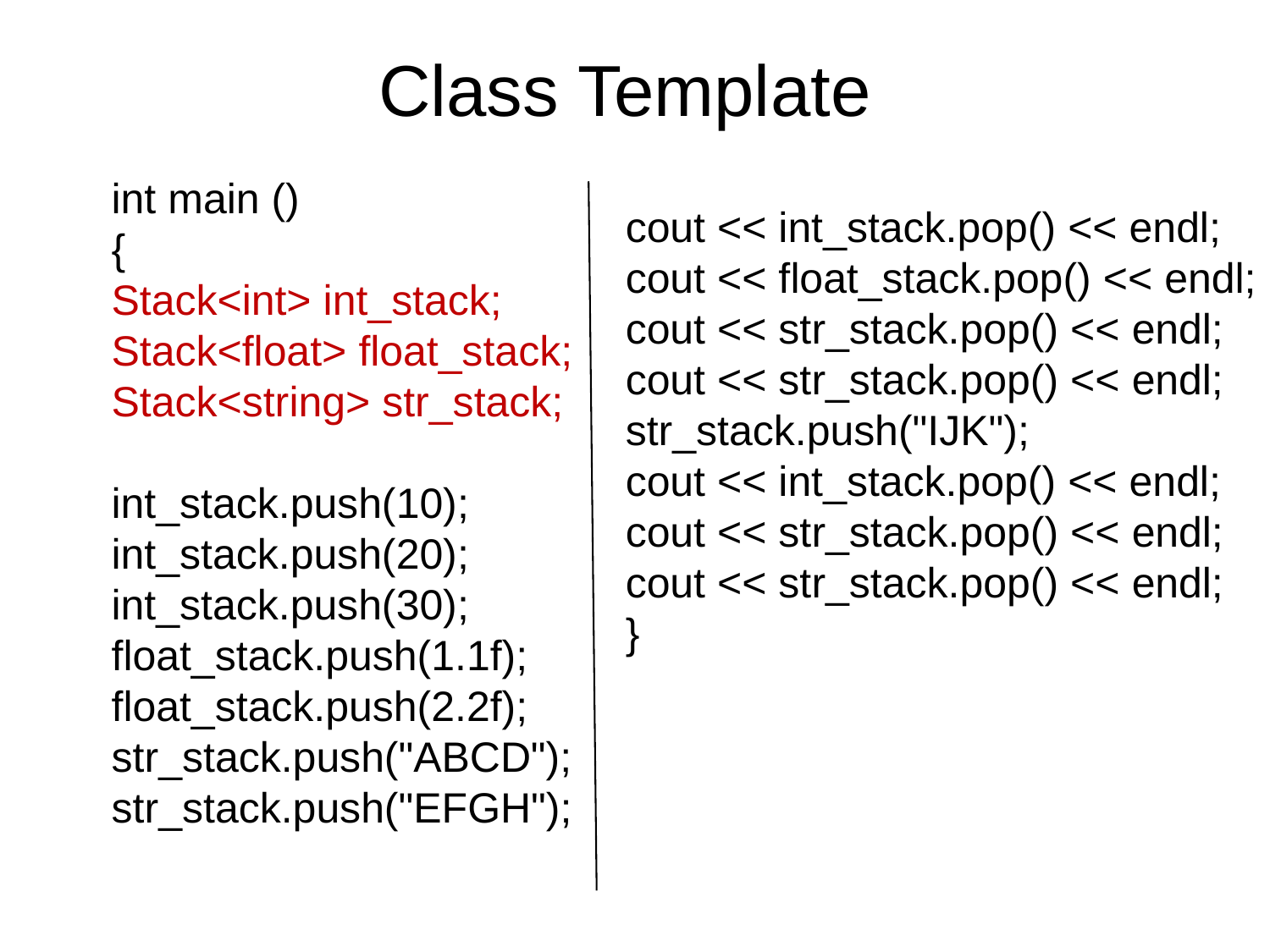

# Class Template
int main ()
{
Stack<int> int_stack;
Stack<float> float_stack;
Stack<string> str_stack;

int_stack.push(10);
int_stack.push(20);
int_stack.push(30);
float_stack.push(1.1f);
float_stack.push(2.2f);
str_stack.push("ABCD");
str_stack.push("EFGH");

cout << int_stack.pop() << endl;
cout << float_stack.pop() << endl;
cout << str_stack.pop() << endl;
cout << str_stack.pop() << endl;
str_stack.push("IJK");
cout << int_stack.pop() << endl;
cout << str_stack.pop() << endl;
cout << str_stack.pop() << endl;
}